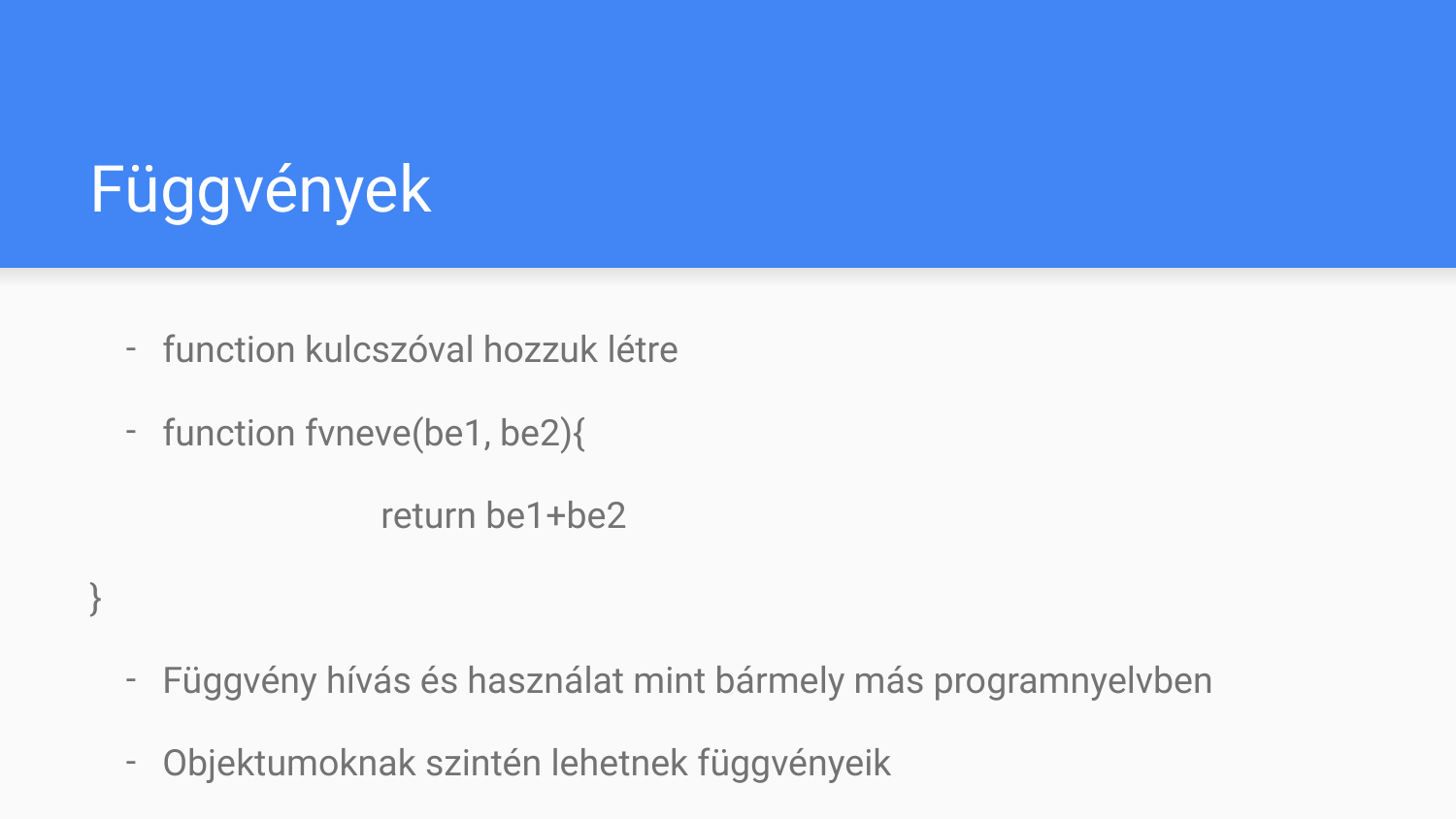

# Függvények
function kulcszóval hozzuk létre
function fvneve(be1, be2){
		return be1+be2
}
Függvény hívás és használat mint bármely más programnyelvben
Objektumoknak szintén lehetnek függvényeik